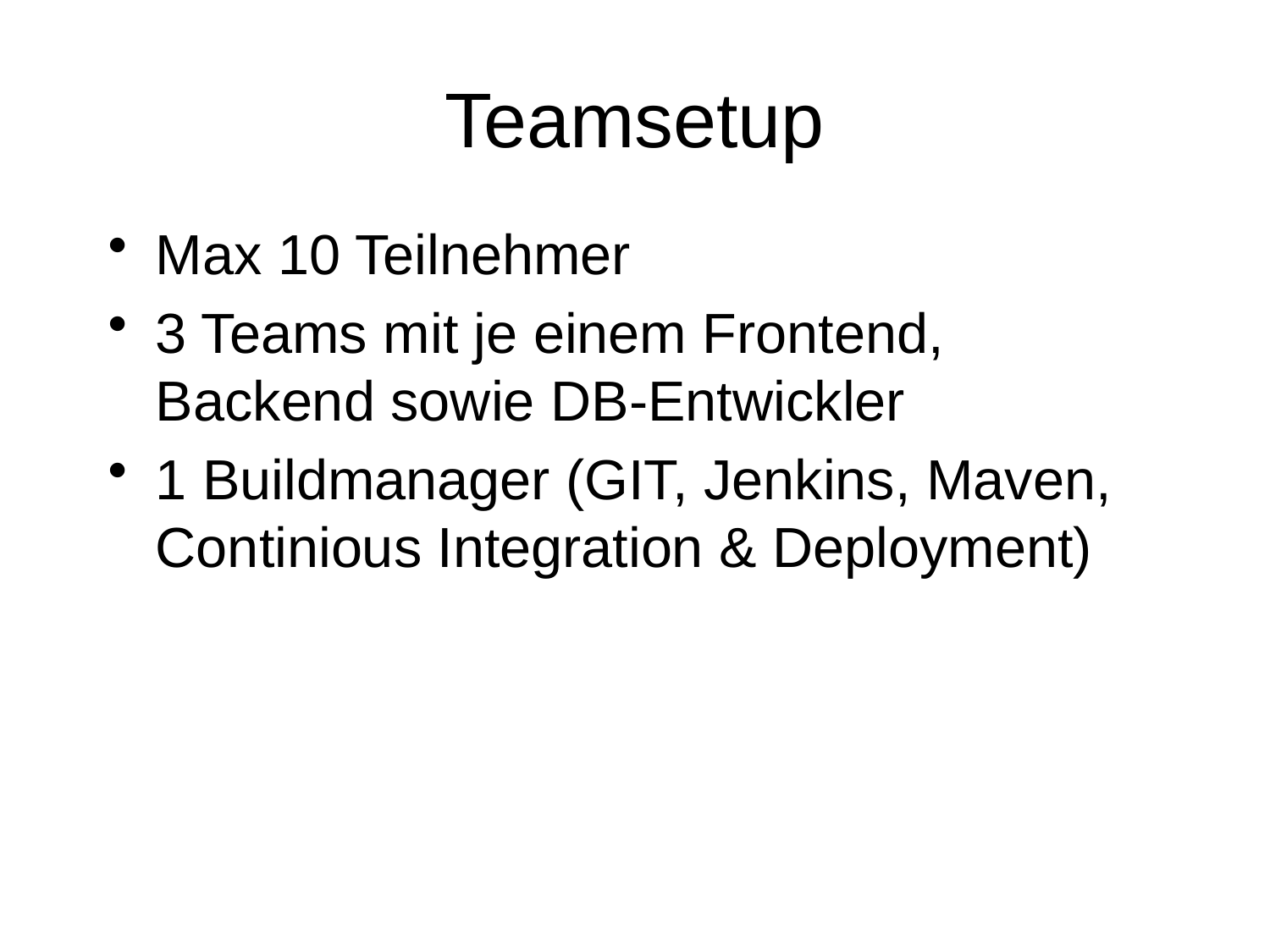

# Teamsetup
Max 10 Teilnehmer
3 Teams mit je einem Frontend, Backend sowie DB-Entwickler
1 Buildmanager (GIT, Jenkins, Maven, Continious Integration & Deployment)